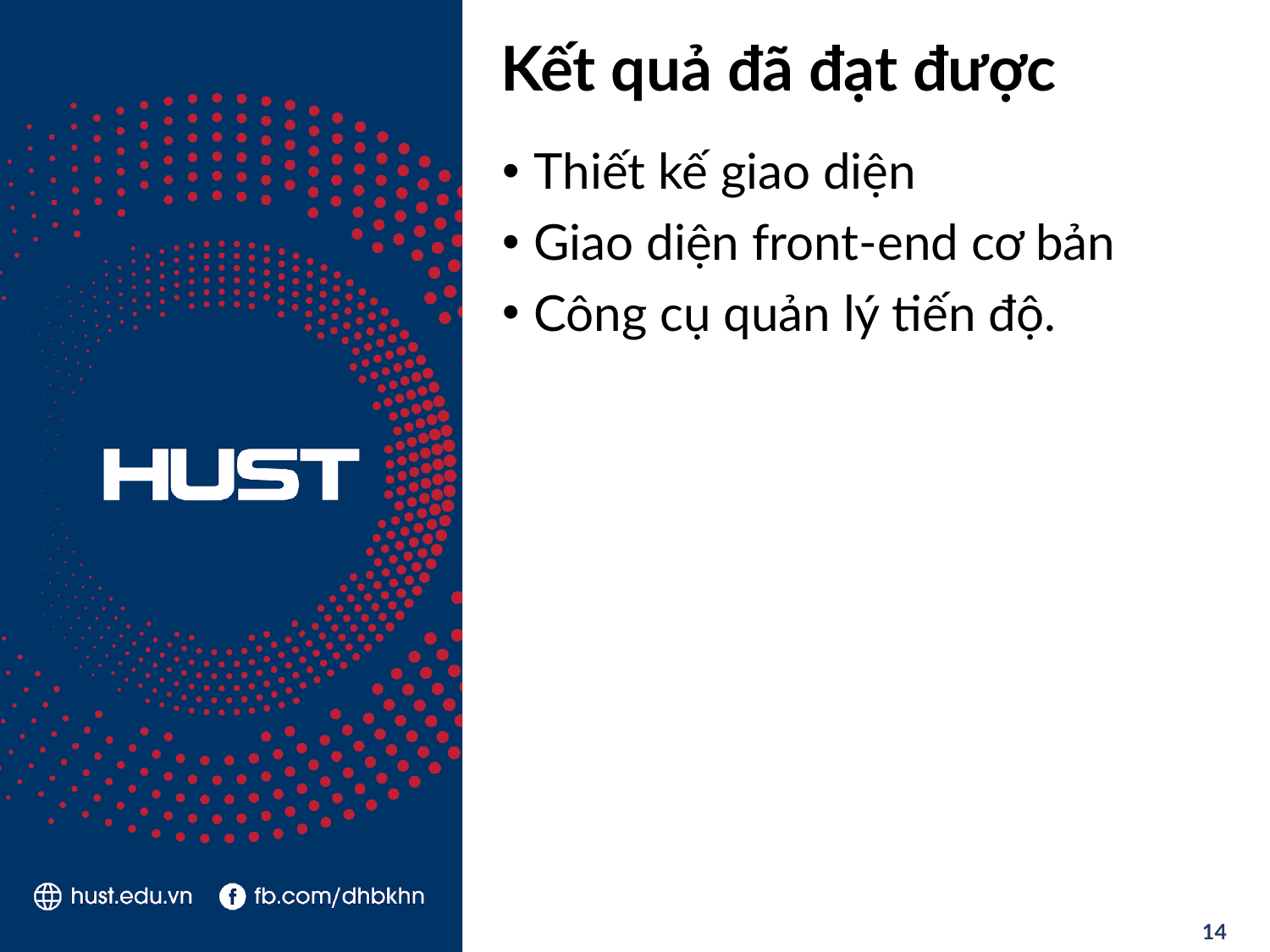

# Kết quả đã đạt được
Thiết kế giao diện
Giao diện front-end cơ bản
Công cụ quản lý tiến độ.
14